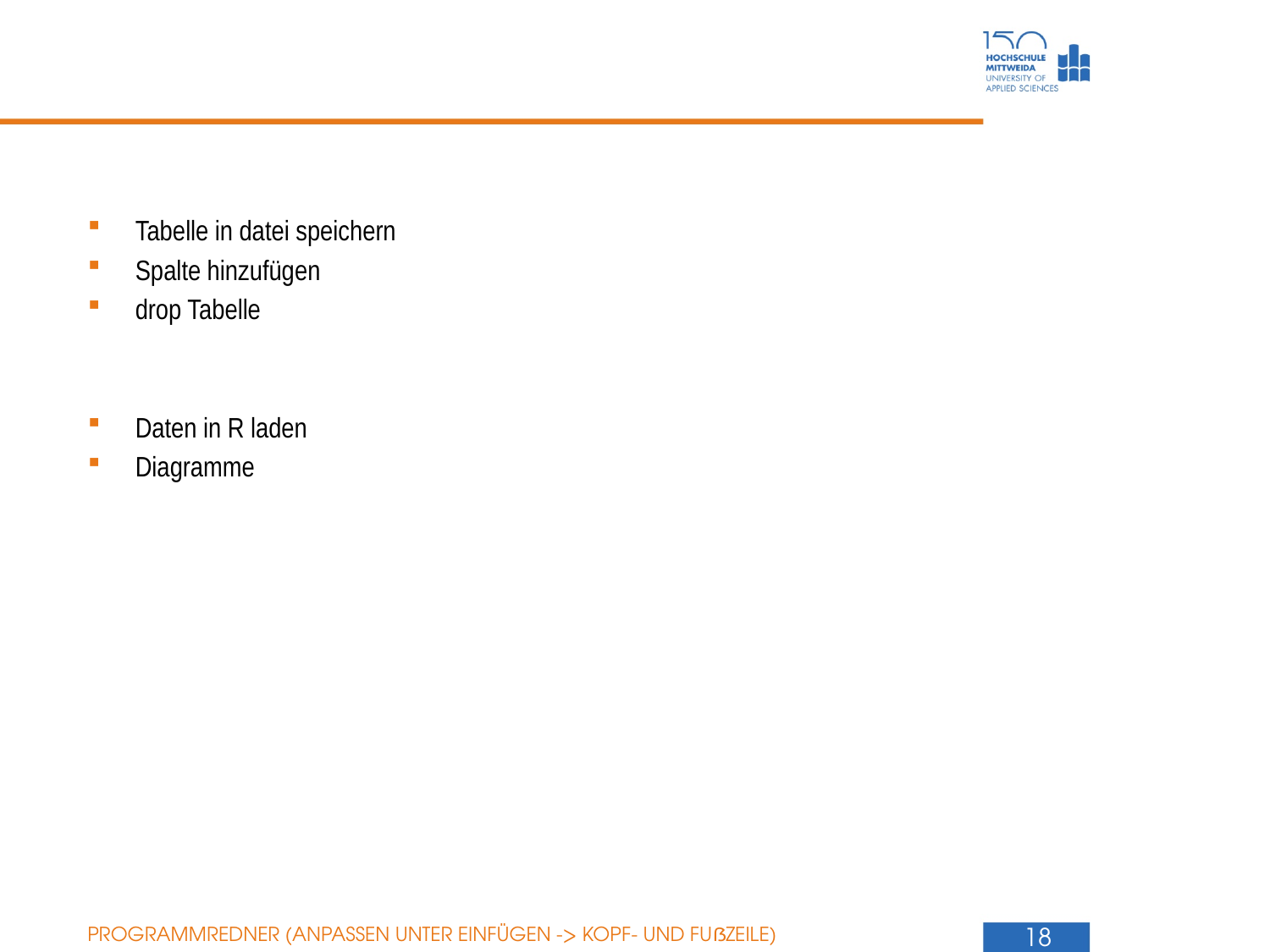

#
Tabelle in datei speichern
Spalte hinzufügen
drop Tabelle

Daten in R laden
Diagramme
PROGRAMMREDNER (anpassen unter Einfügen -> Kopf- und Fußzeile)
18